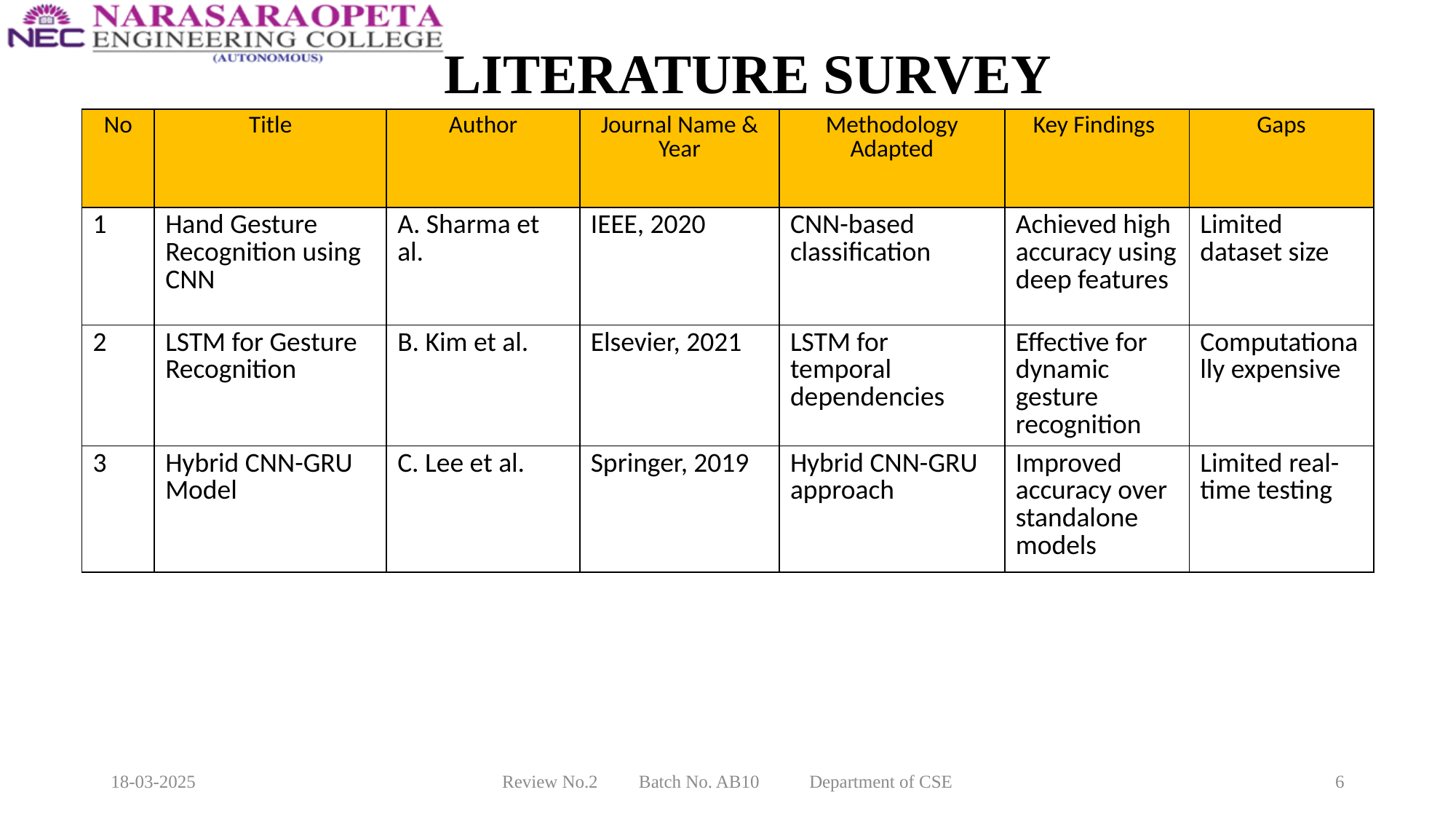

# LITERATURE SURVEY
| No | Title | Author | Journal Name & Year | Methodology Adapted | Key Findings | Gaps |
| --- | --- | --- | --- | --- | --- | --- |
| 1 | Hand Gesture Recognition using CNN | A. Sharma et al. | IEEE, 2020 | CNN-based classification | Achieved high accuracy using deep features | Limited dataset size |
| 2 | LSTM for Gesture Recognition | B. Kim et al. | Elsevier, 2021 | LSTM for temporal dependencies | Effective for dynamic gesture recognition | Computationally expensive |
| 3 | Hybrid CNN-GRU Model | C. Lee et al. | Springer, 2019 | Hybrid CNN-GRU approach | Improved accuracy over standalone models | Limited real-time testing |

18-03-2025
Review No.2         Batch No. AB10           Department of CSE
6